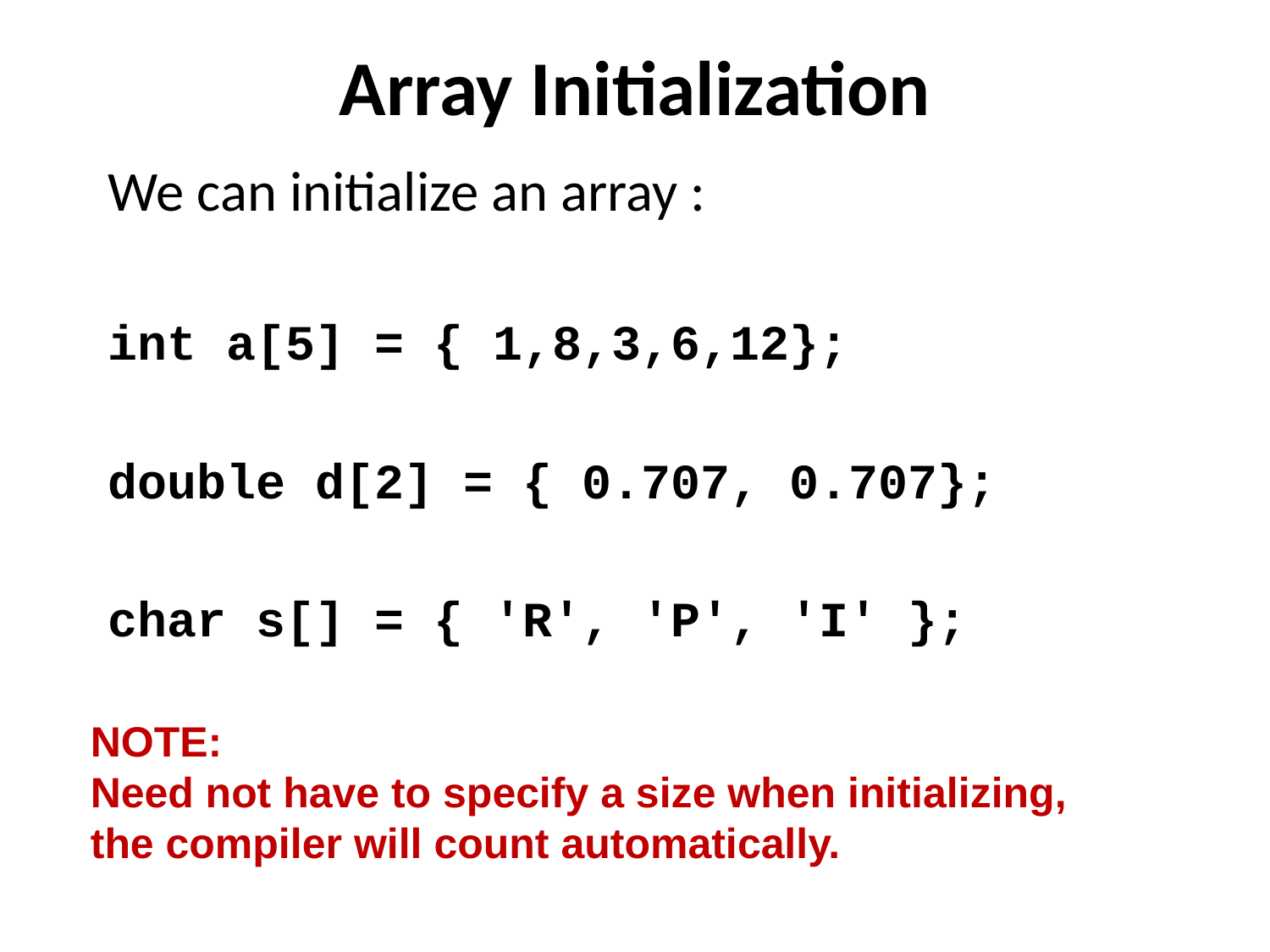

# Array Initialization
We can initialize an array :

int a[5] = { 1,8,3,6,12};

double d[2] = { 0.707, 0.707};

char s[] = { 'R', 'P', 'I' };
NOTE:
Need not have to specify a size when initializing,
the compiler will count automatically.